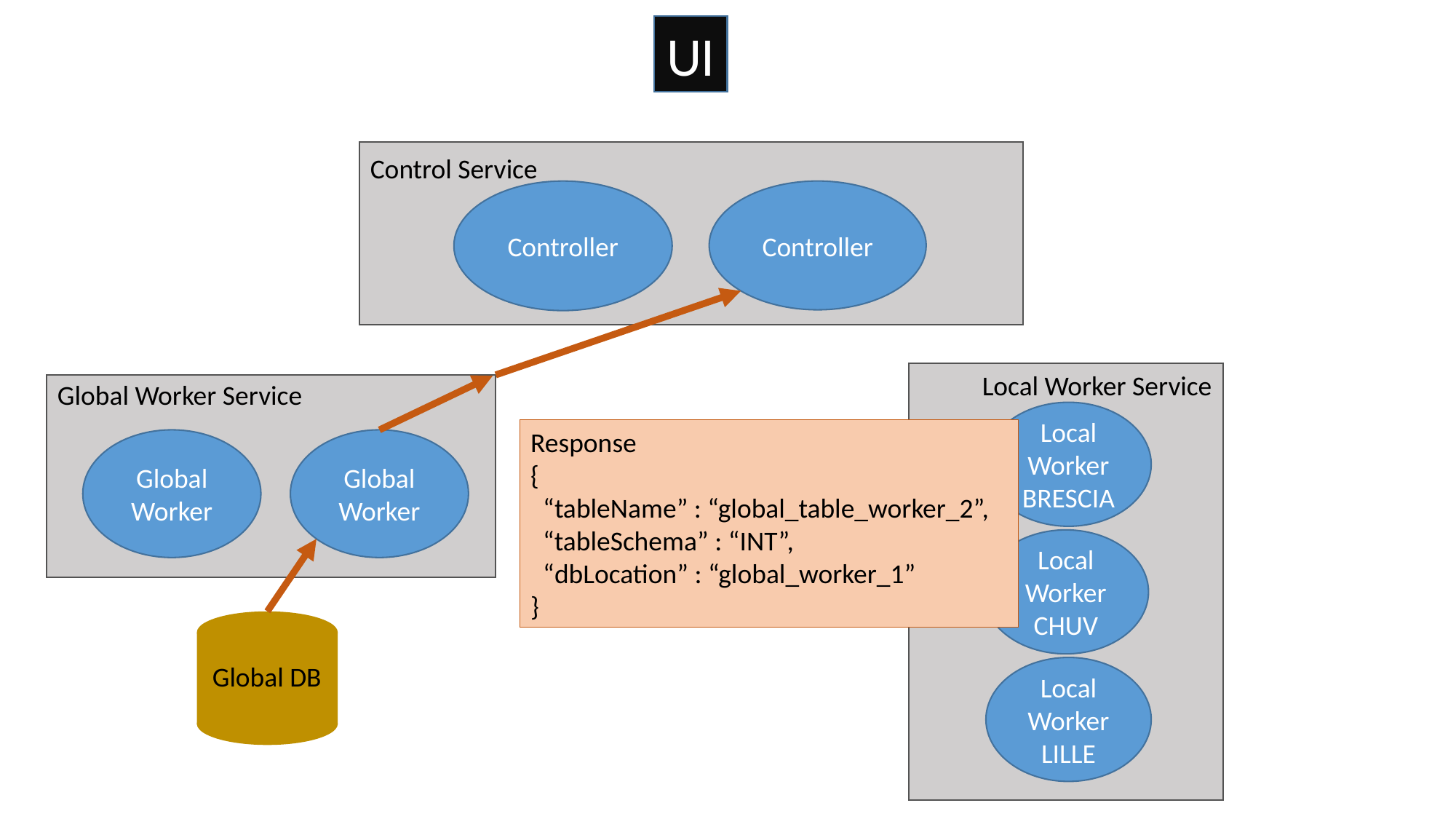

UI
Control Service

Controller
Controller
Local Worker Service

Global Worker Service

Local Worker
BRESCIA
Response
{
  “tableName” : “global_table_worker_2”,
  “tableSchema” : “INT”,
  “dbLocation” : “global_worker_1”
}
Global Worker
Global Worker
Local Worker
CHUV

Global DB
Local Worker
LILLE